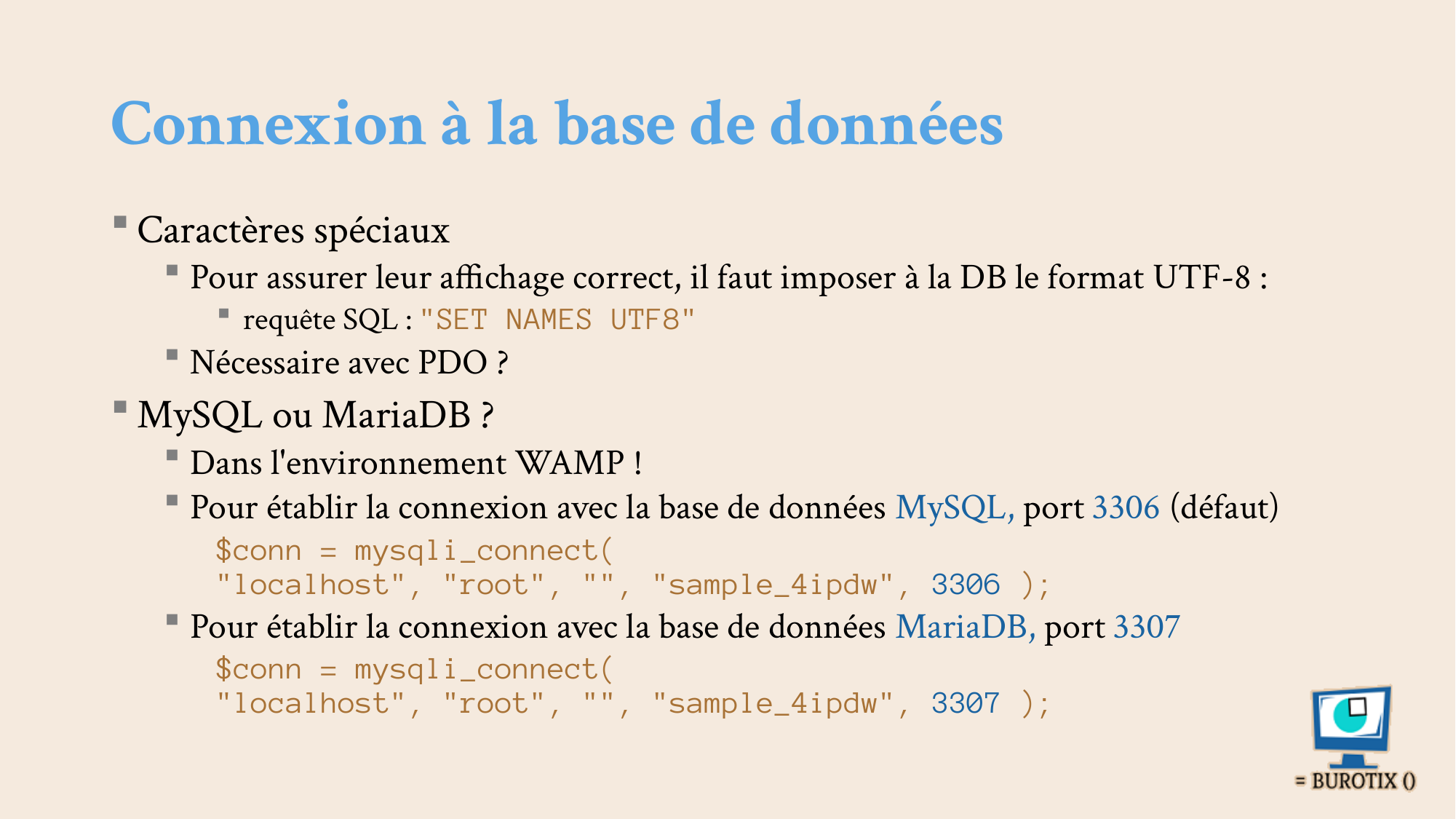

# Connexion à la base de données
Caractères spéciaux
Pour assurer leur affichage correct, il faut imposer à la DB le format UTF-8 :
requête SQL : "SET NAMES UTF8"
Nécessaire avec PDO ?
MySQL ou MariaDB ?
Dans l'environnement WAMP !
Pour établir la connexion avec la base de données MySQL, port 3306 (défaut)
$conn = mysqli_connect(
	"localhost", "root", "", "sample_4ipdw", 3306 );
Pour établir la connexion avec la base de données MariaDB, port 3307
$conn = mysqli_connect(
	"localhost", "root", "", "sample_4ipdw", 3307 );